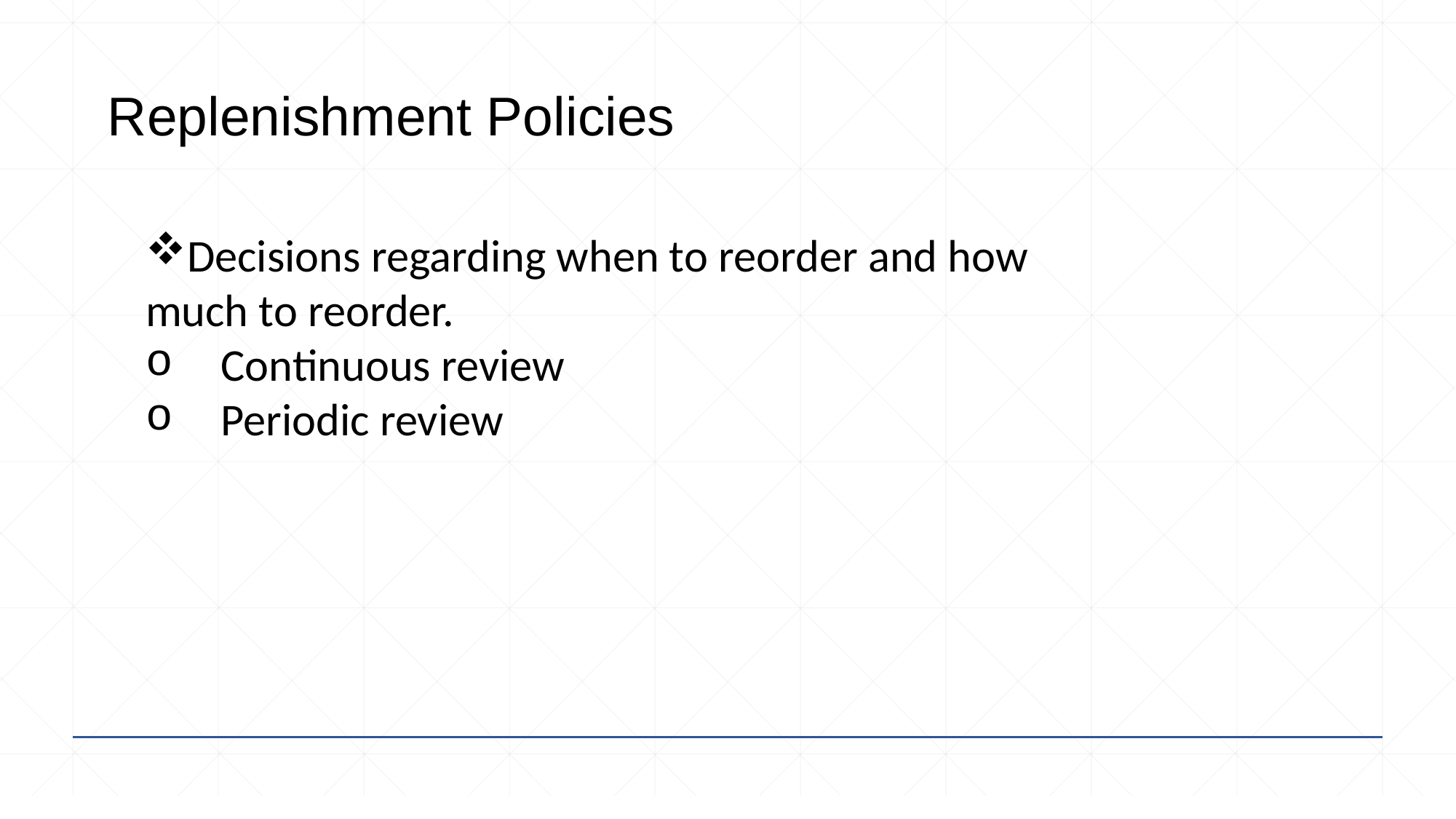

# Replenishment Policies
Decisions regarding when to reorder and how      much to reorder.
  Continuous review
  Periodic review